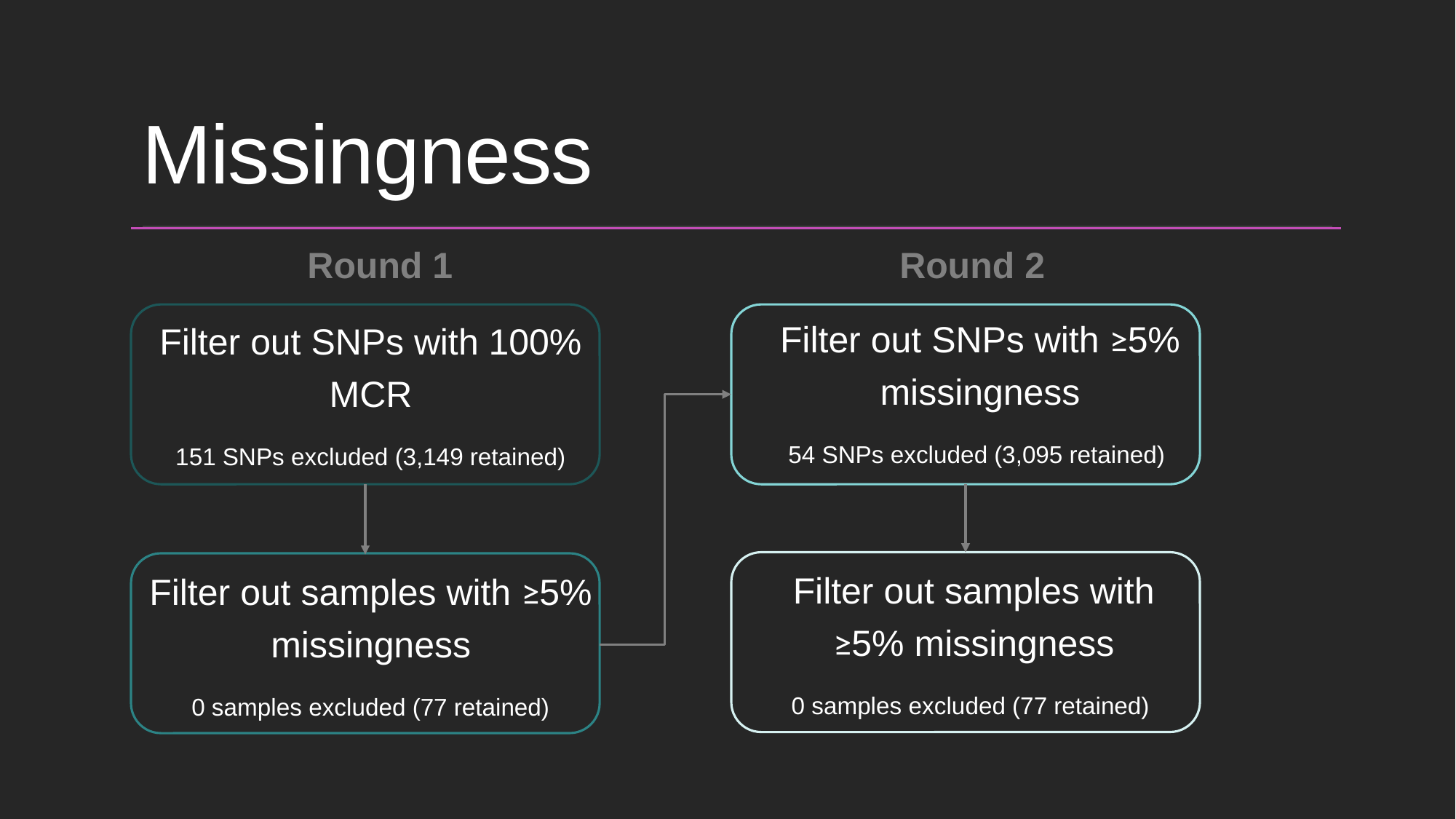

# Missingness
Round 2
Round 1
Filter out SNPs with ≥5% missingness
54 SNPs excluded (3,095 retained)
Filter out SNPs with 100% MCR
151 SNPs excluded (3,149 retained)

Filter out samples with ≥5% missingness
0 samples excluded (77 retained)
Filter out samples with ≥5% missingness
0 samples excluded (77 retained)